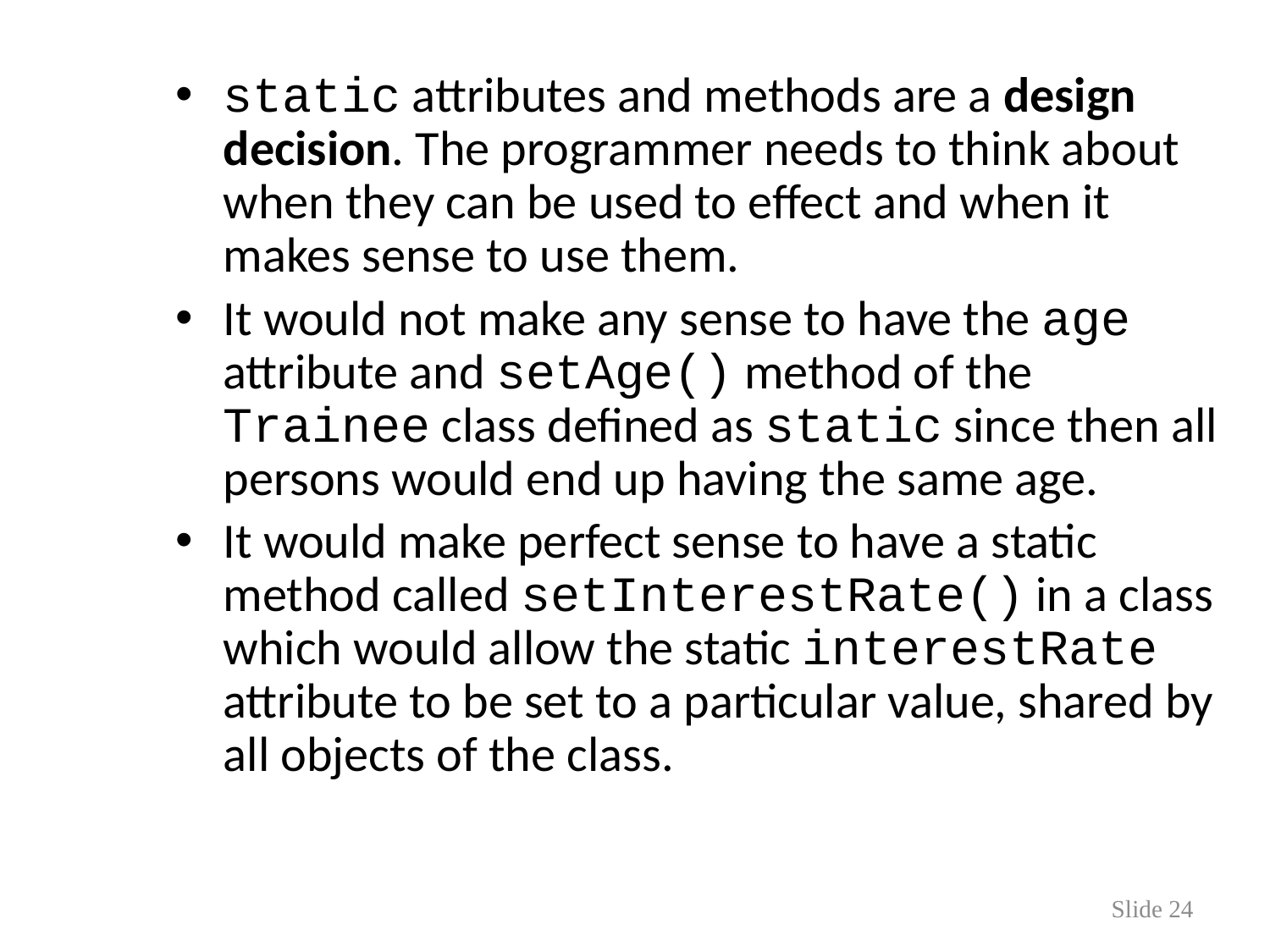

static attributes and methods are a design decision. The programmer needs to think about when they can be used to effect and when it makes sense to use them.
It would not make any sense to have the age attribute and setAge() method of the Trainee class defined as static since then all persons would end up having the same age.
It would make perfect sense to have a static method called setInterestRate() in a class which would allow the static interestRate attribute to be set to a particular value, shared by all objects of the class.

Slide 24